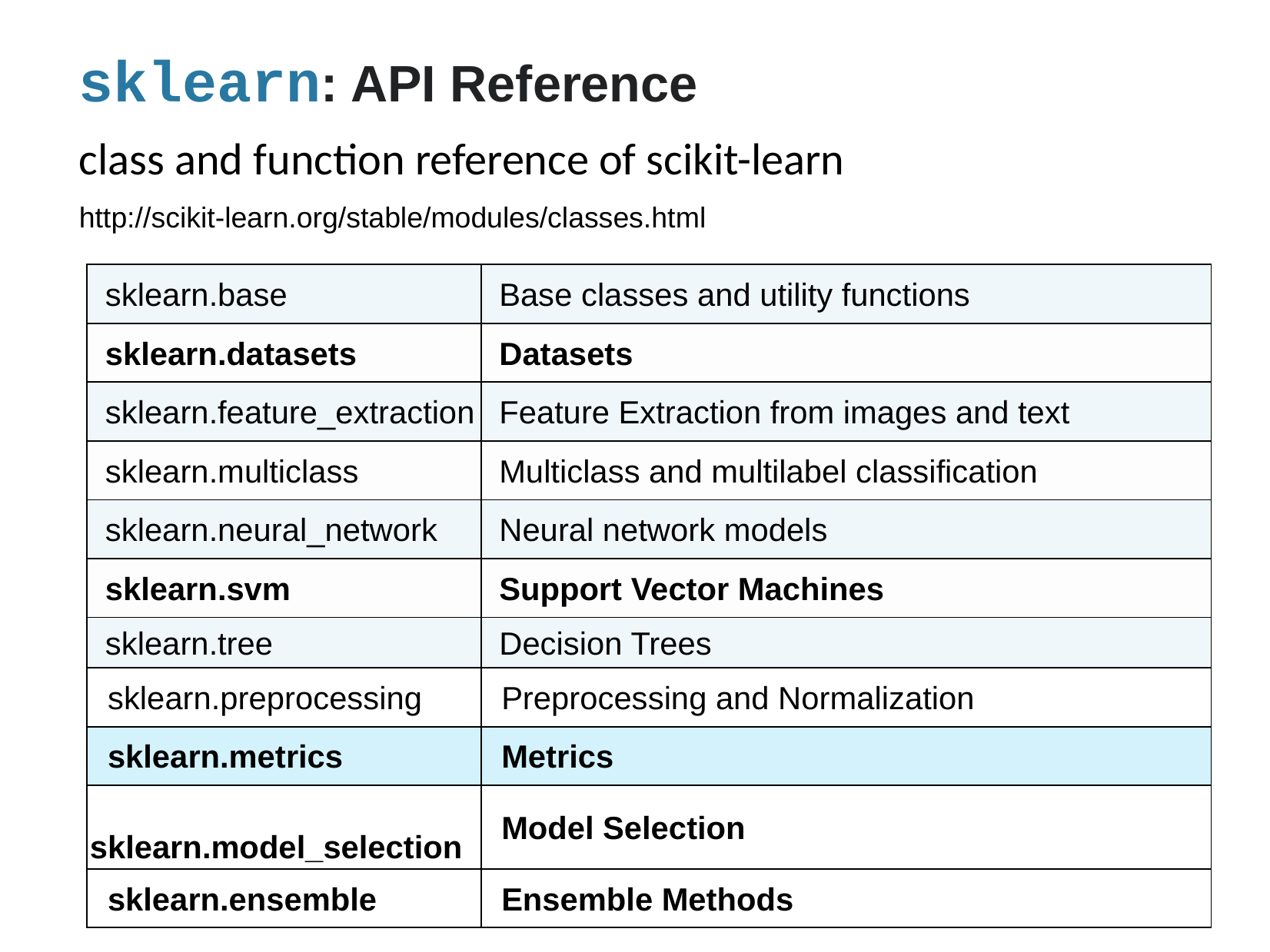

sklearn: API Reference
class and function reference of scikit-learn
http://scikit-learn.org/stable/modules/classes.html
| sklearn.base | Base classes and utility functions |
| --- | --- |
| sklearn.datasets | Datasets |
| sklearn.feature\_extraction | Feature Extraction from images and text |
| sklearn.multiclass | Multiclass and multilabel classification |
| sklearn.neural\_network | Neural network models |
| sklearn.svm | Support Vector Machines |
| sklearn.tree | Decision Trees |
| sklearn.preprocessing | Preprocessing and Normalization |
| sklearn.metrics | Metrics |
| sklearn.model\_selection | Model Selection |
| sklearn.ensemble | Ensemble Methods |